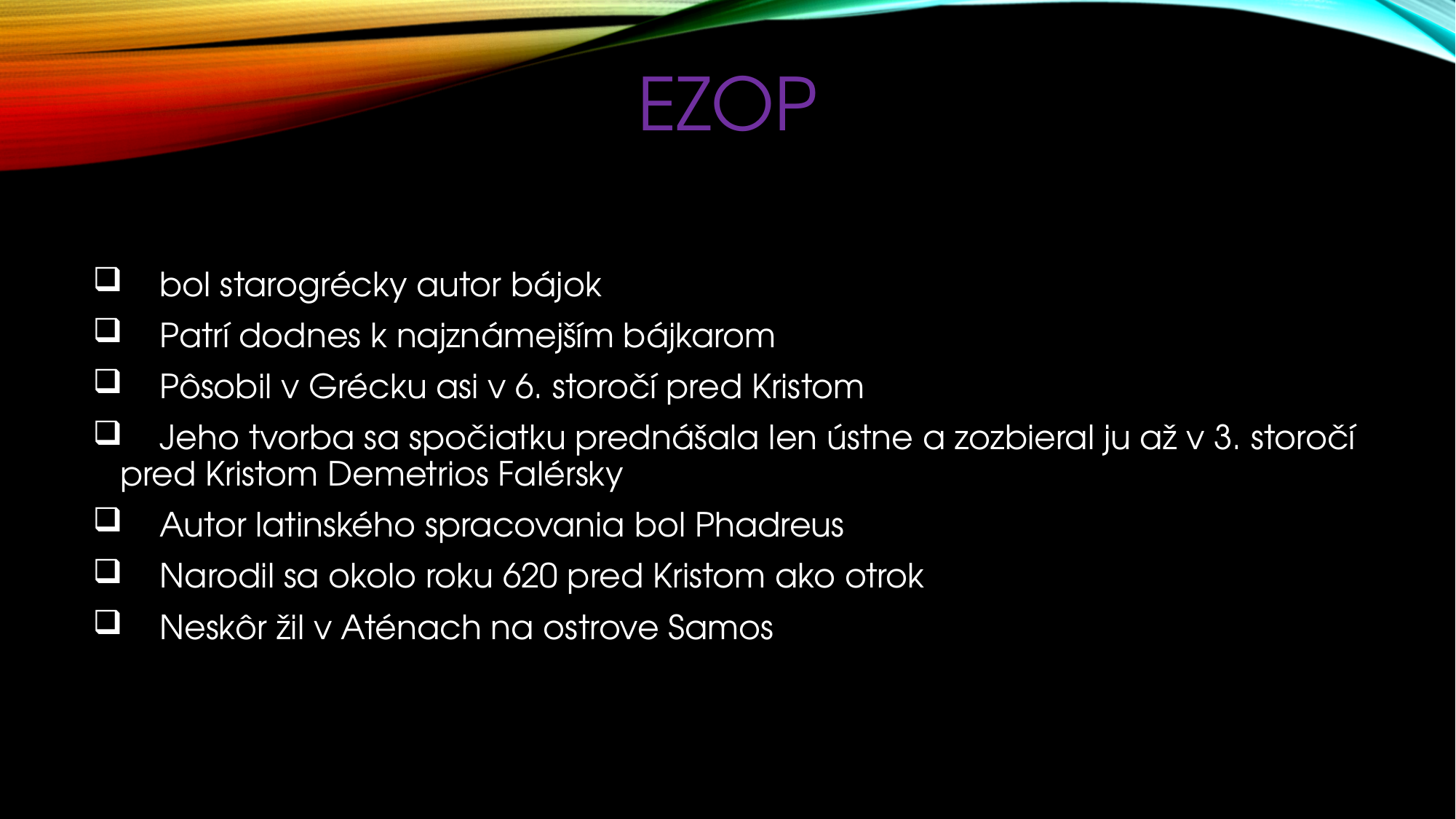

# eZOP
    bol starogrécky autor bájok
    Patrí dodnes k najznámejším bájkarom
    Pôsobil v Grécku asi v 6. storočí pred Kristom
    Jeho tvorba sa spočiatku prednášala len ústne a zozbieral ju až v 3. storočí pred Kristom Demetrios Falérsky
    Autor latinského spracovania bol Phadreus
    Narodil sa okolo roku 620 pred Kristom ako otrok
    Neskôr žil v Aténach na ostrove Samos